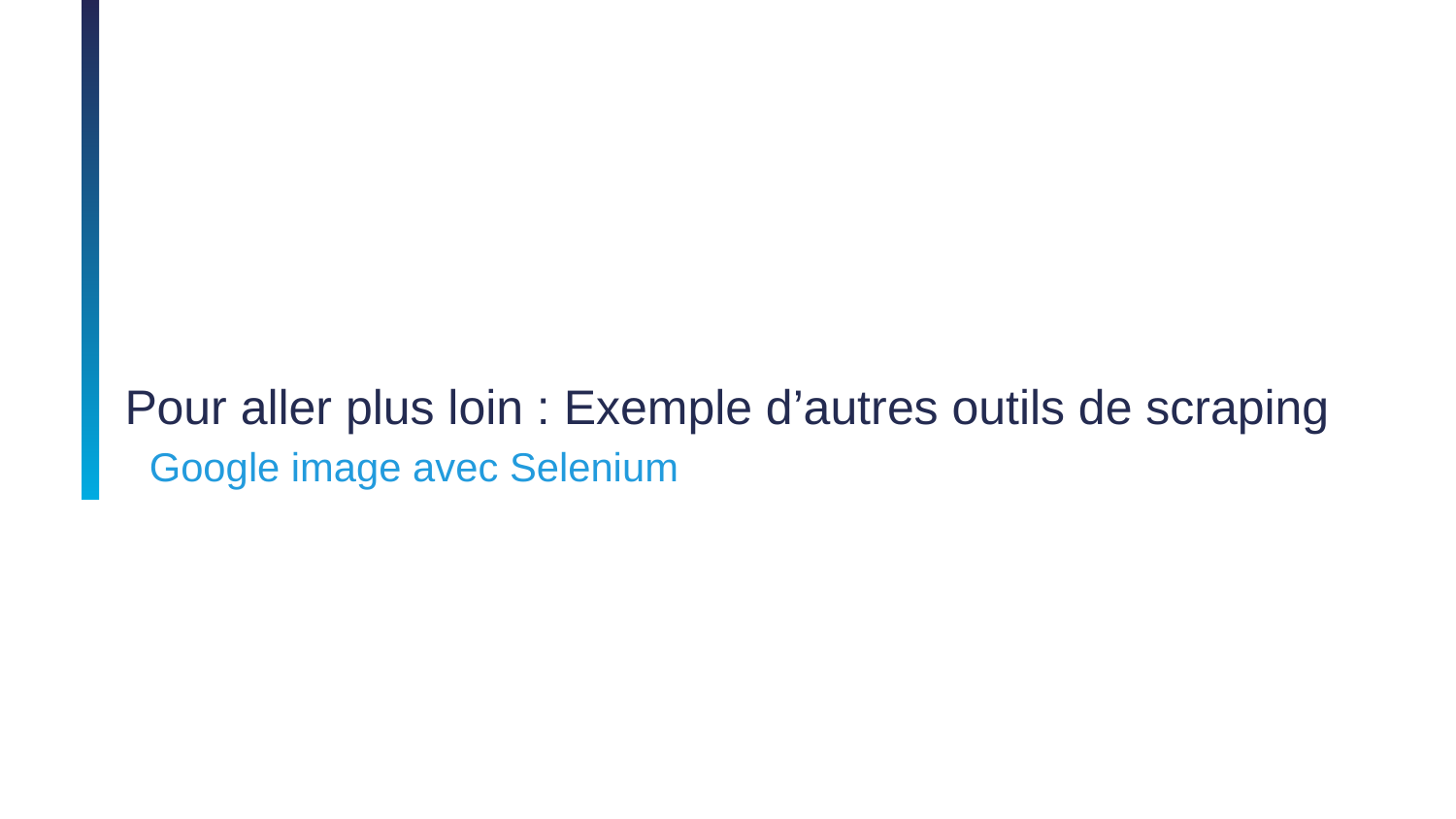

# Pour aller plus loin : Exemple d’autres outils de scraping
Google image avec Selenium